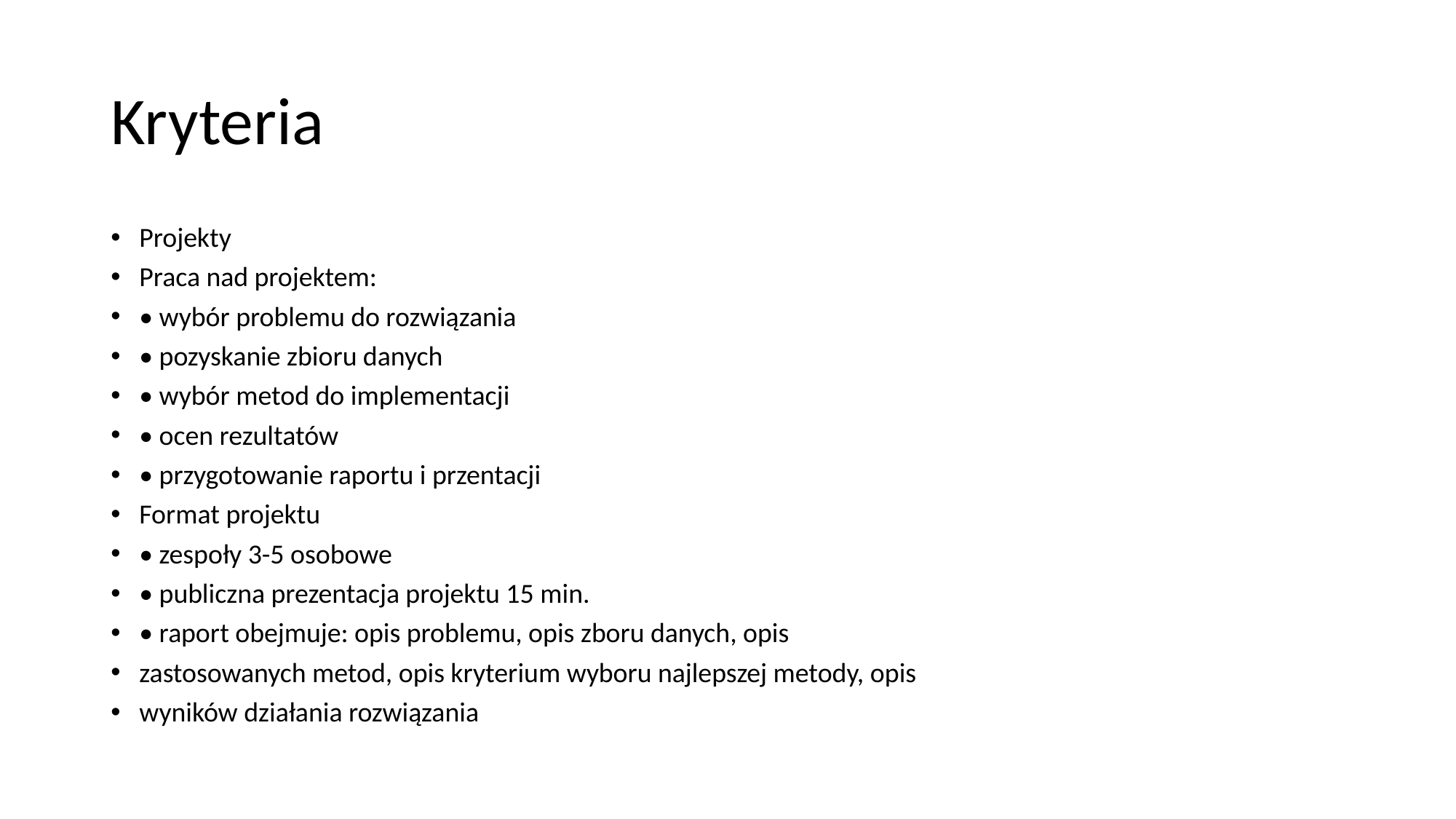

# Kryteria
Projekty
Praca nad projektem:
• wybór problemu do rozwiązania
• pozyskanie zbioru danych
• wybór metod do implementacji
• ocen rezultatów
• przygotowanie raportu i przentacji
Format projektu
• zespoły 3-5 osobowe
• publiczna prezentacja projektu 15 min.
• raport obejmuje: opis problemu, opis zboru danych, opis
zastosowanych metod, opis kryterium wyboru najlepszej metody, opis
wyników działania rozwiązania